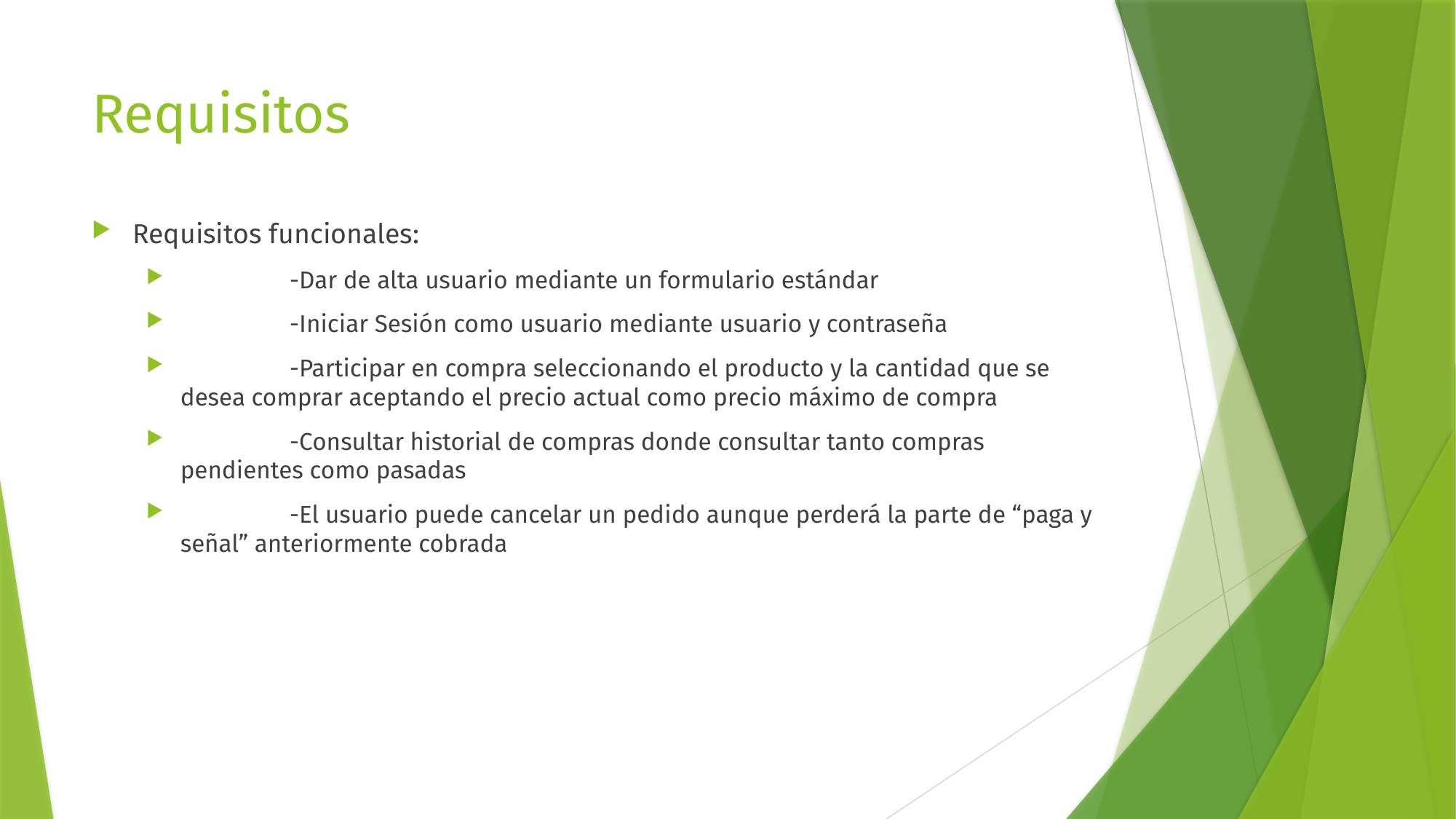

# Requisitos
Requisitos funcionales:
	-Dar de alta usuario mediante un formulario estándar
	-Iniciar Sesión como usuario mediante usuario y contraseña
	-Participar en compra seleccionando el producto y la cantidad que se desea comprar aceptando el precio actual como precio máximo de compra
	-Consultar historial de compras donde consultar tanto compras pendientes como pasadas
	-El usuario puede cancelar un pedido aunque perderá la parte de “paga y señal” anteriormente cobrada